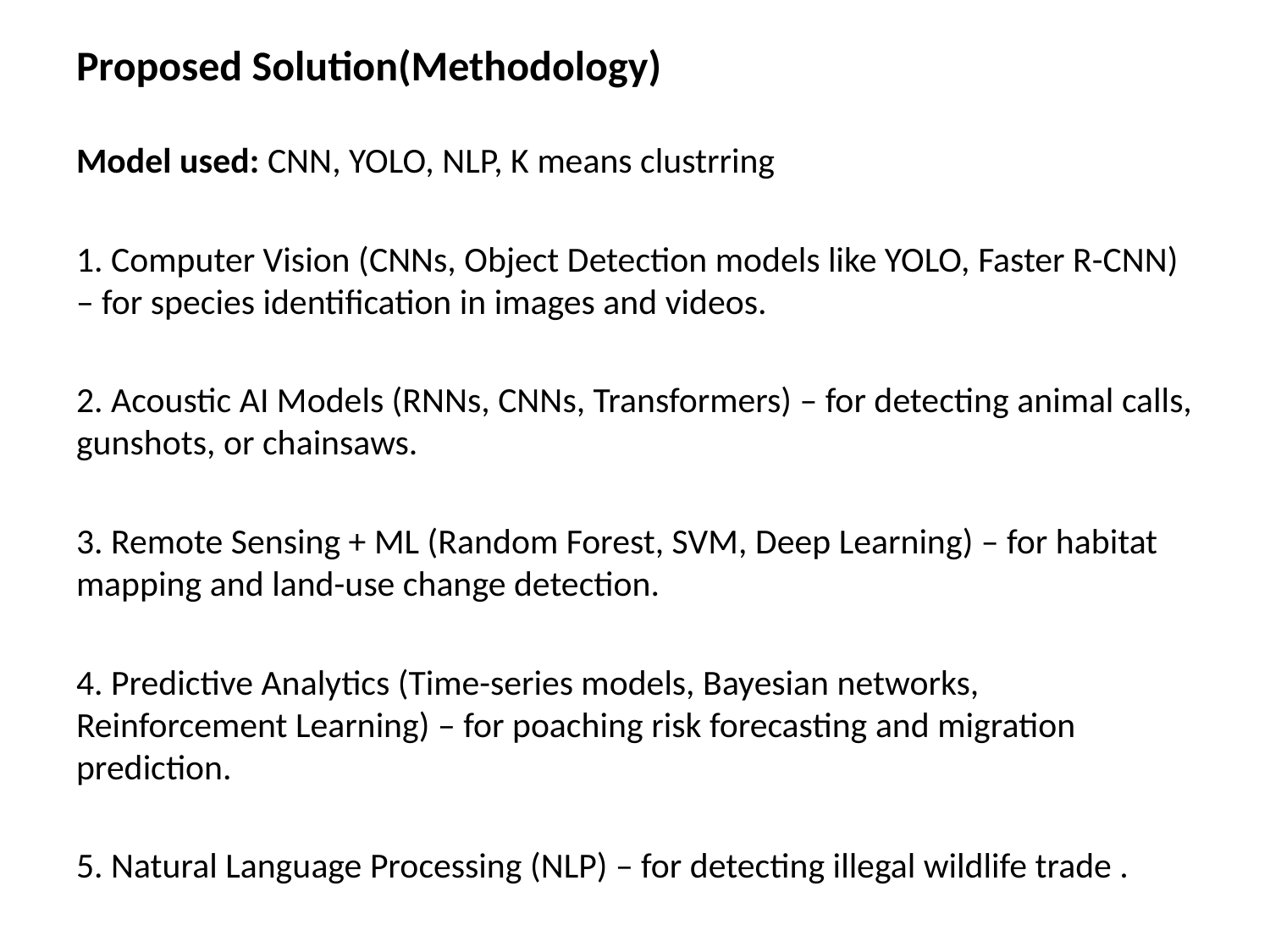

# Proposed Solution(Methodology)
Model used: CNN, YOLO, NLP, K means clustrring

1. Computer Vision (CNNs, Object Detection models like YOLO, Faster R-CNN) – for species identification in images and videos.

2. Acoustic AI Models (RNNs, CNNs, Transformers) – for detecting animal calls, gunshots, or chainsaws.

3. Remote Sensing + ML (Random Forest, SVM, Deep Learning) – for habitat mapping and land-use change detection.

4. Predictive Analytics (Time-series models, Bayesian networks, Reinforcement Learning) – for poaching risk forecasting and migration prediction.

5. Natural Language Processing (NLP) – for detecting illegal wildlife trade .